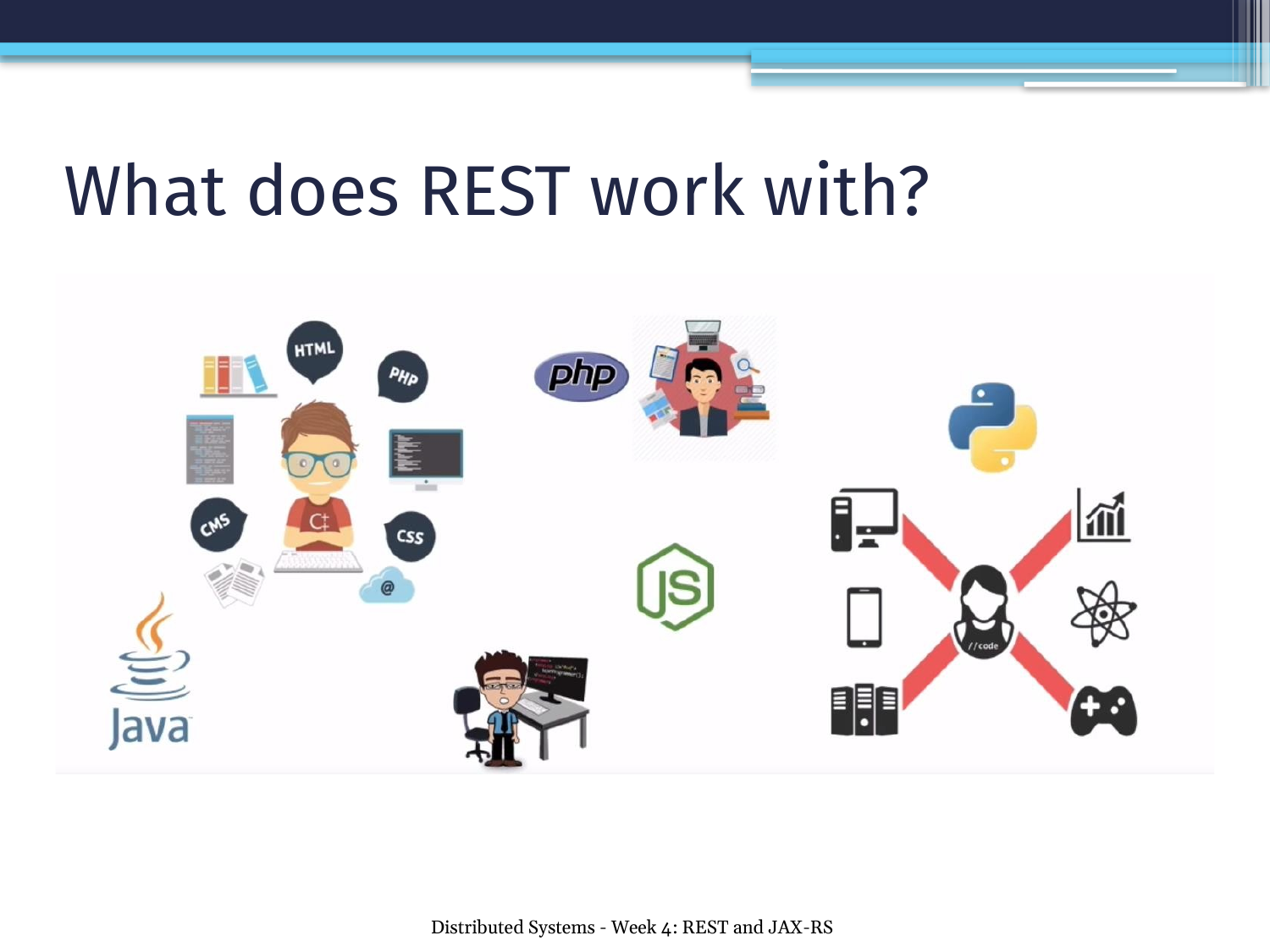

# What does REST work with?

Distributed Systems - Week 4: REST and JAX-RS